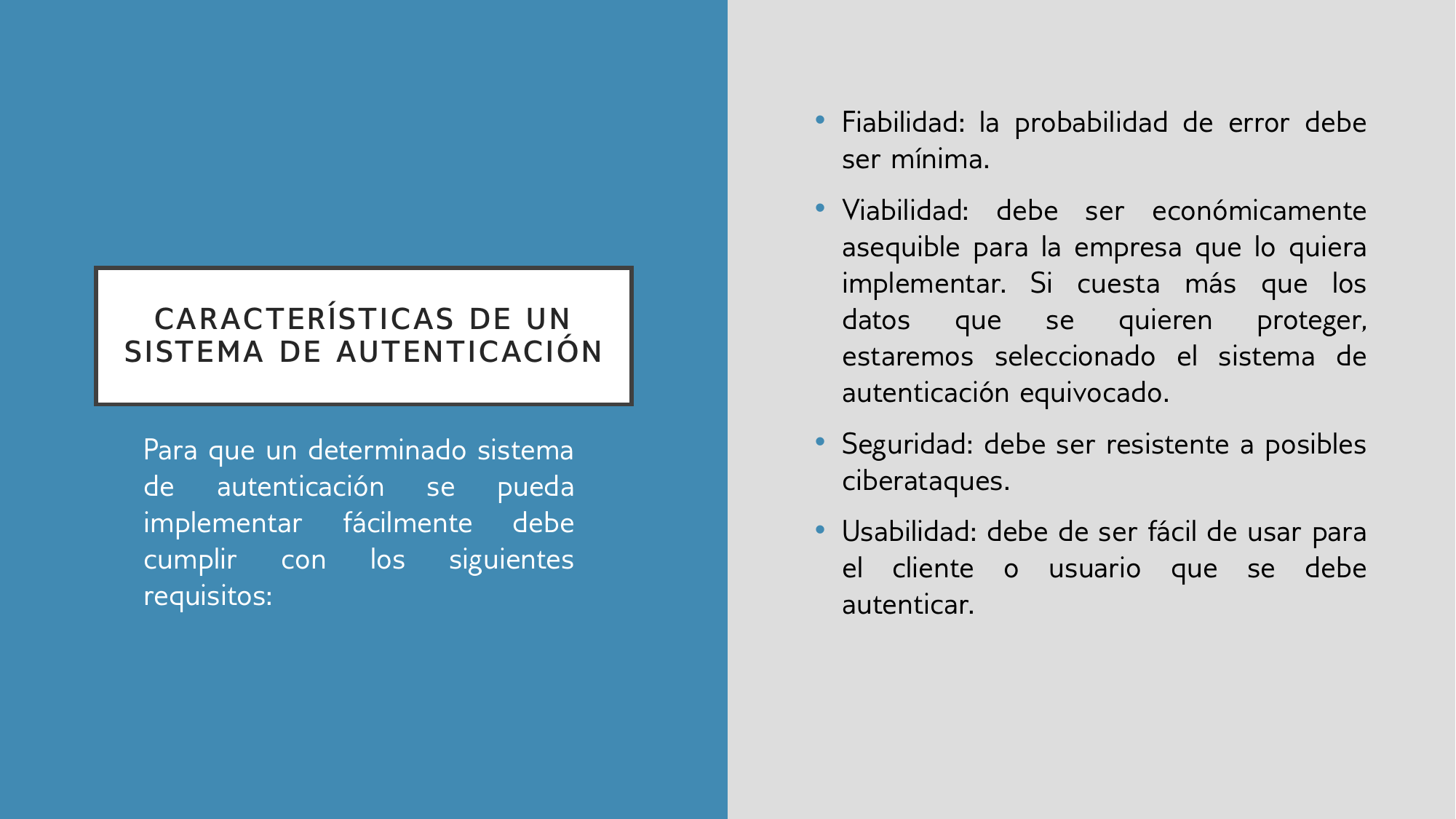

Fiabilidad: la probabilidad de error debe ser mínima.
Viabilidad: debe ser económicamente asequible para la empresa que lo quiera implementar. Si cuesta más que los datos que se quieren proteger, estaremos seleccionado el sistema de autenticación equivocado.
Seguridad: debe ser resistente a posibles ciberataques.
Usabilidad: debe de ser fácil de usar para el cliente o usuario que se debe autenticar.

# características De un sistema de autenticación
Para que un determinado sistema de autenticación se pueda implementar fácilmente debe cumplir con los siguientes requisitos: